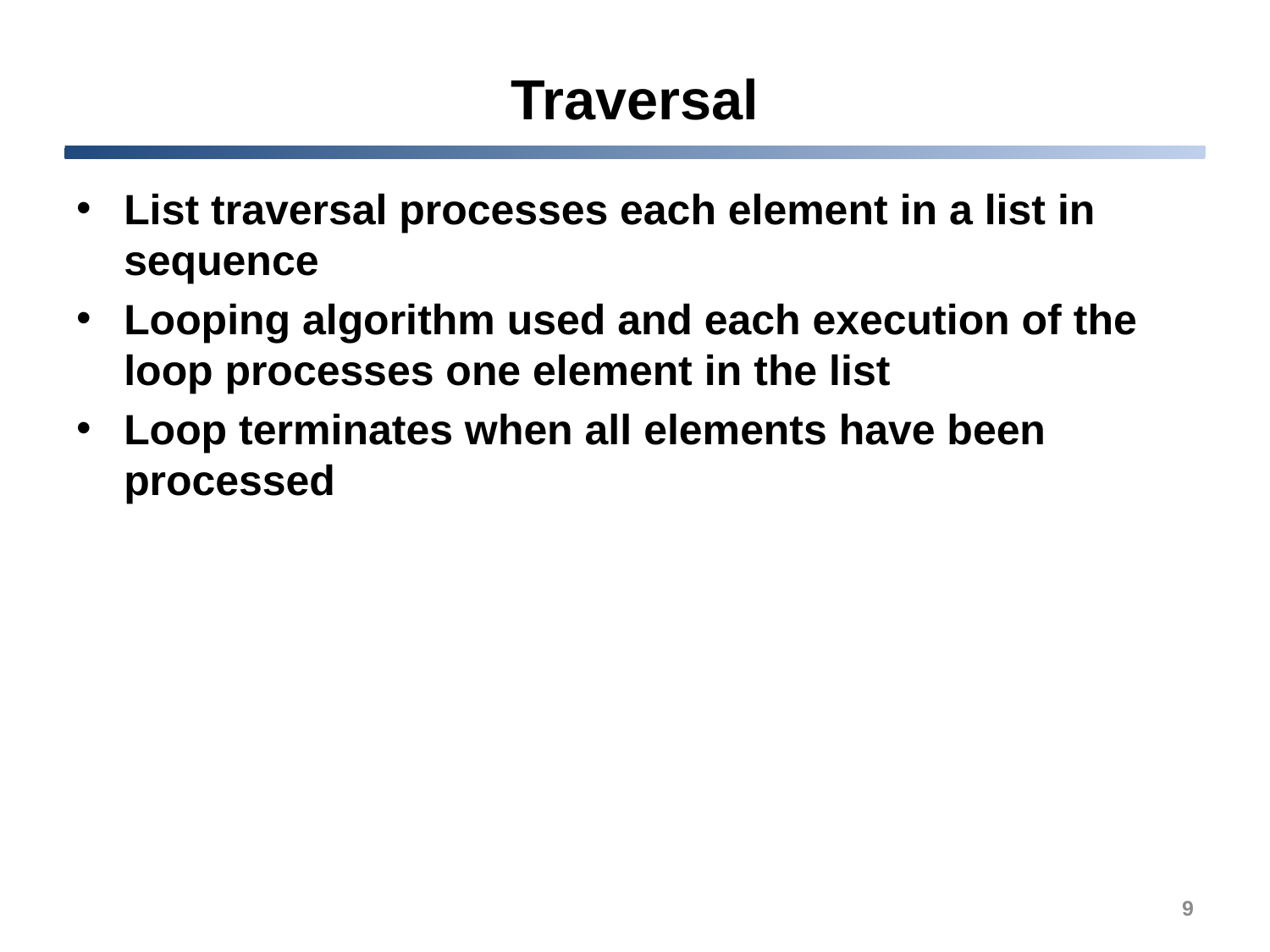

# Traversal
List traversal processes each element in a list in sequence
Looping algorithm used and each execution of the loop processes one element in the list
Loop terminates when all elements have been processed
9